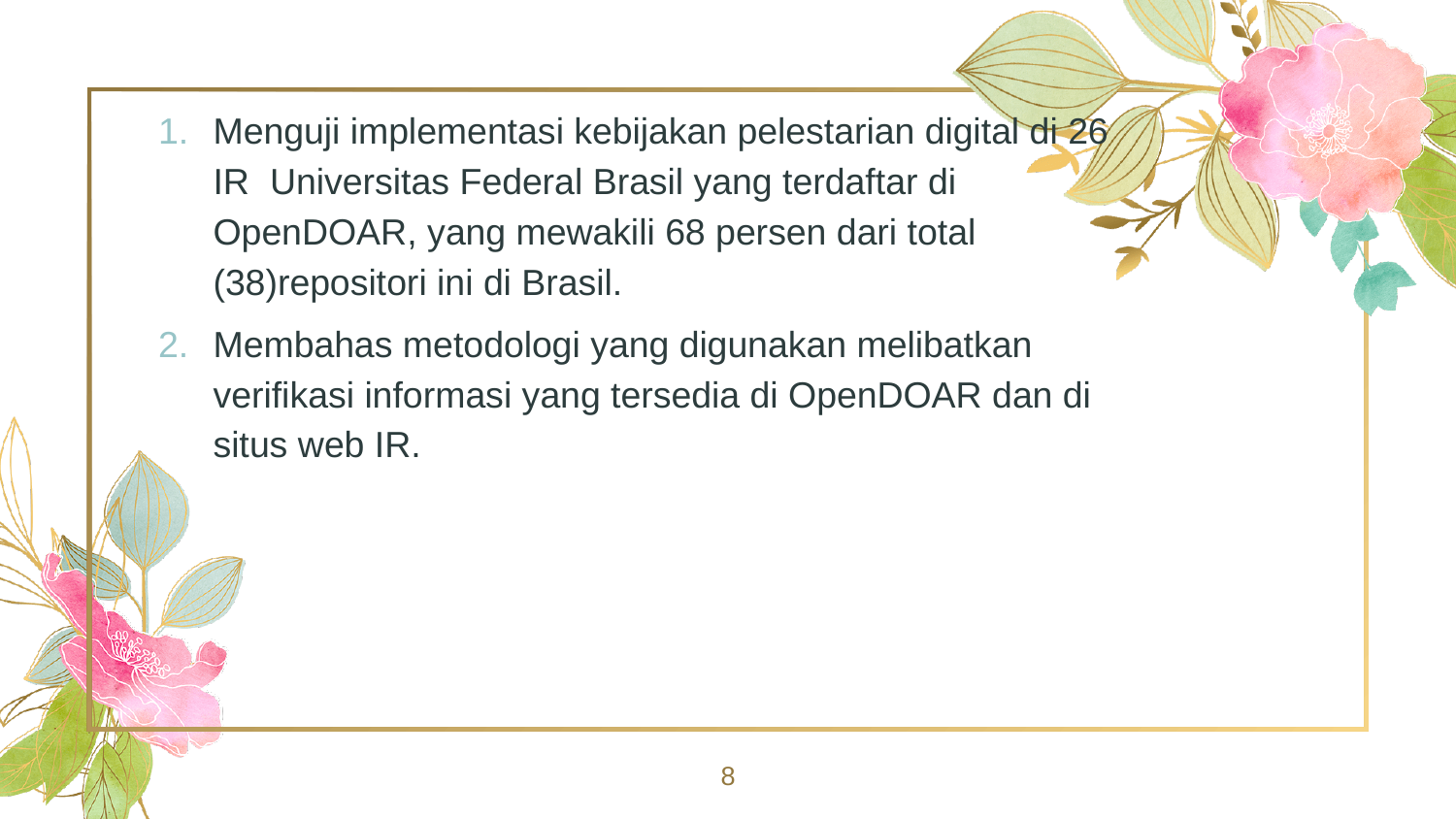

Menguji implementasi kebijakan pelestarian digital di 26 IR  Universitas Federal Brasil yang terdaftar di OpenDOAR, yang mewakili 68 persen dari total (38)repositori ini di Brasil.
Membahas metodologi yang digunakan melibatkan verifikasi informasi yang tersedia di OpenDOAR dan di situs web IR.

8